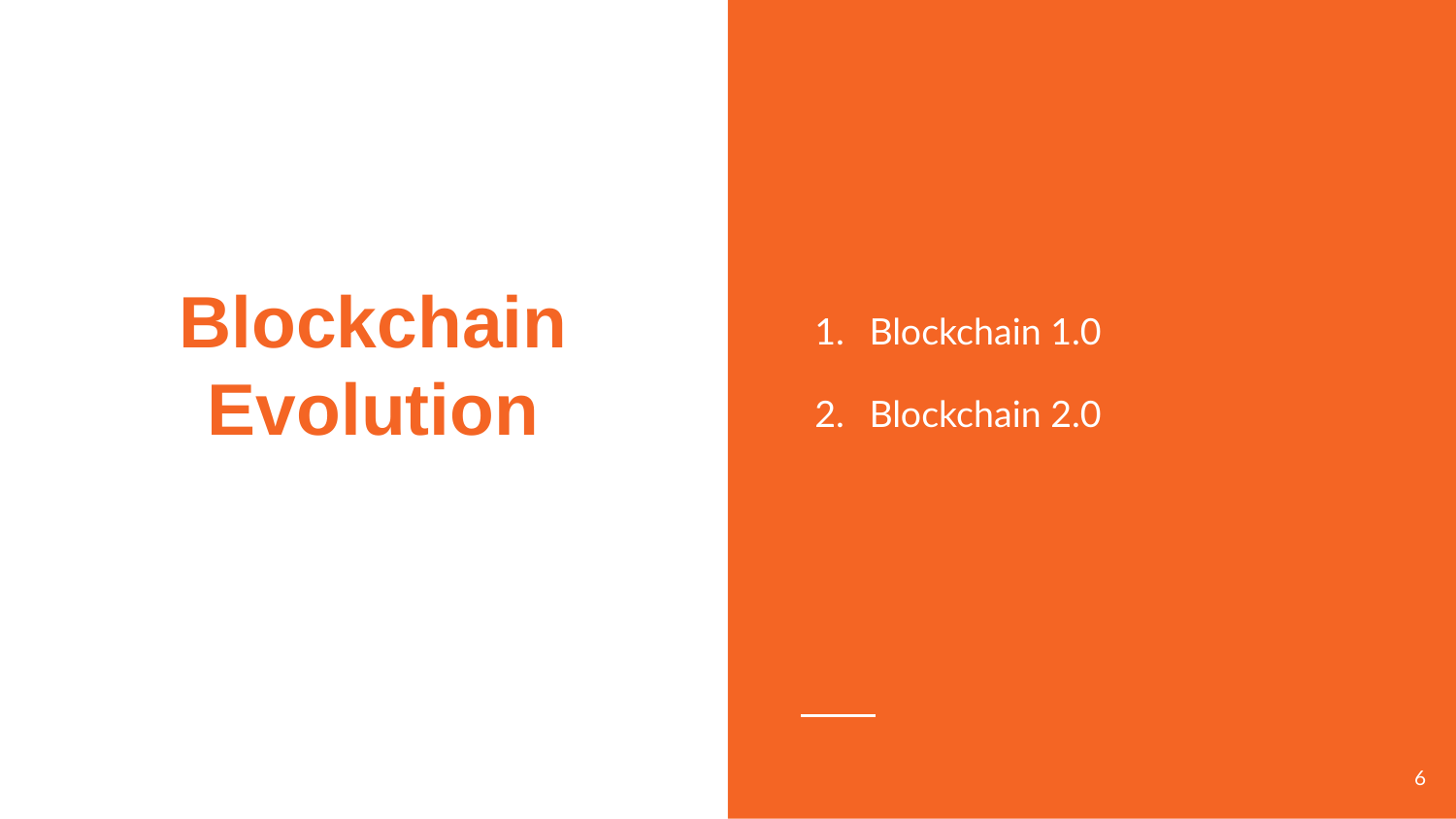

Blockchain 1.0
Blockchain 2.0

# Blockchain
Evolution
6